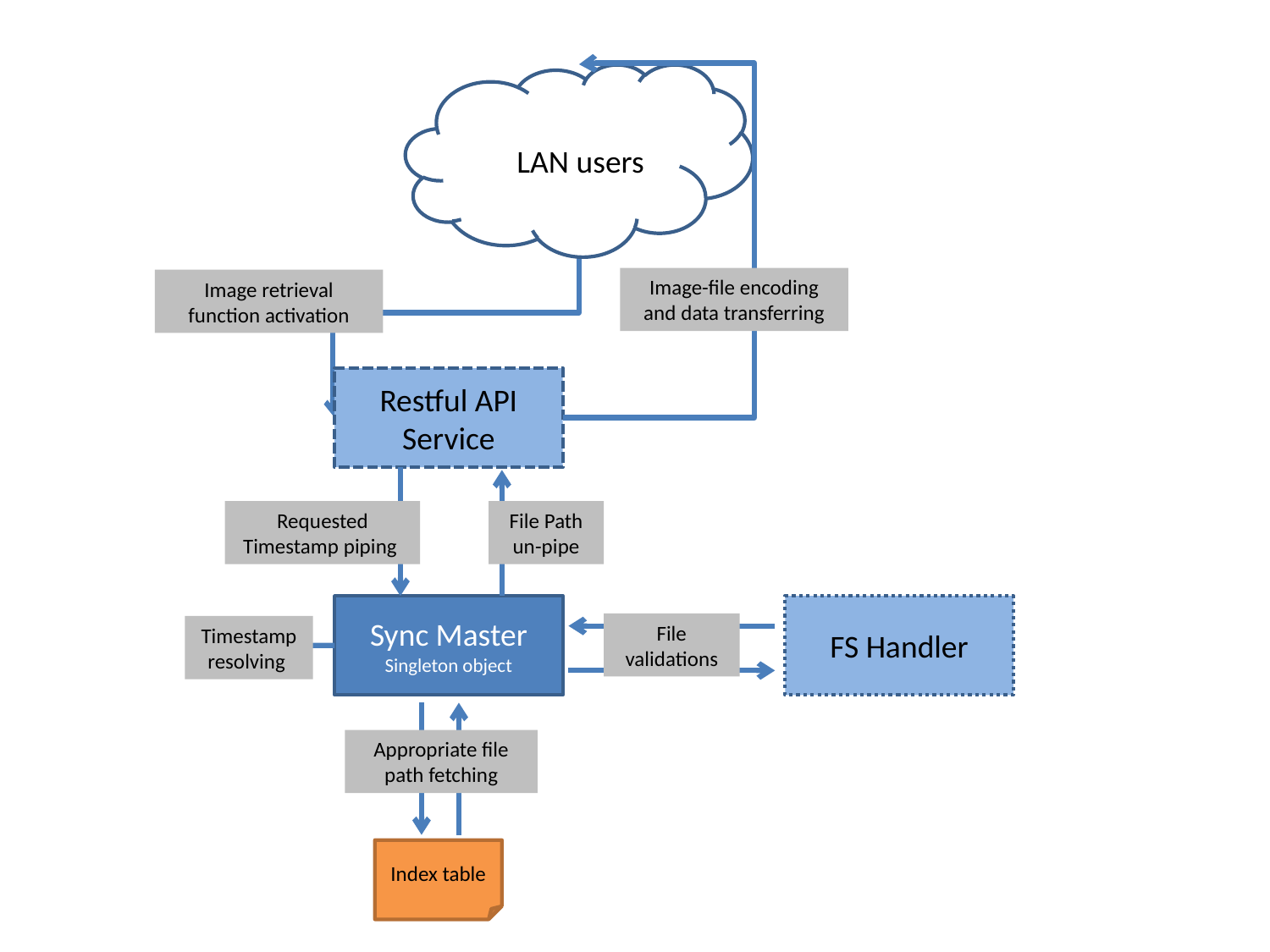

System start
Threaded object

LAN users
Image-file encoding and data transferring
Image retrieval function activation
Restful API Service
File Path un-pipe
Requested Timestamp piping
Sync Master
Singleton object
FS Handler
File validations
Timestamp resolving
Appropriate file path fetching
Index table
Static object
User interface
UI Thread initiated
User configuration
Shared Data
User configured File system handler created
Snapshot Taker
System configured Snapshot Taker Thread initiated
System configured Restful API service thread initiated